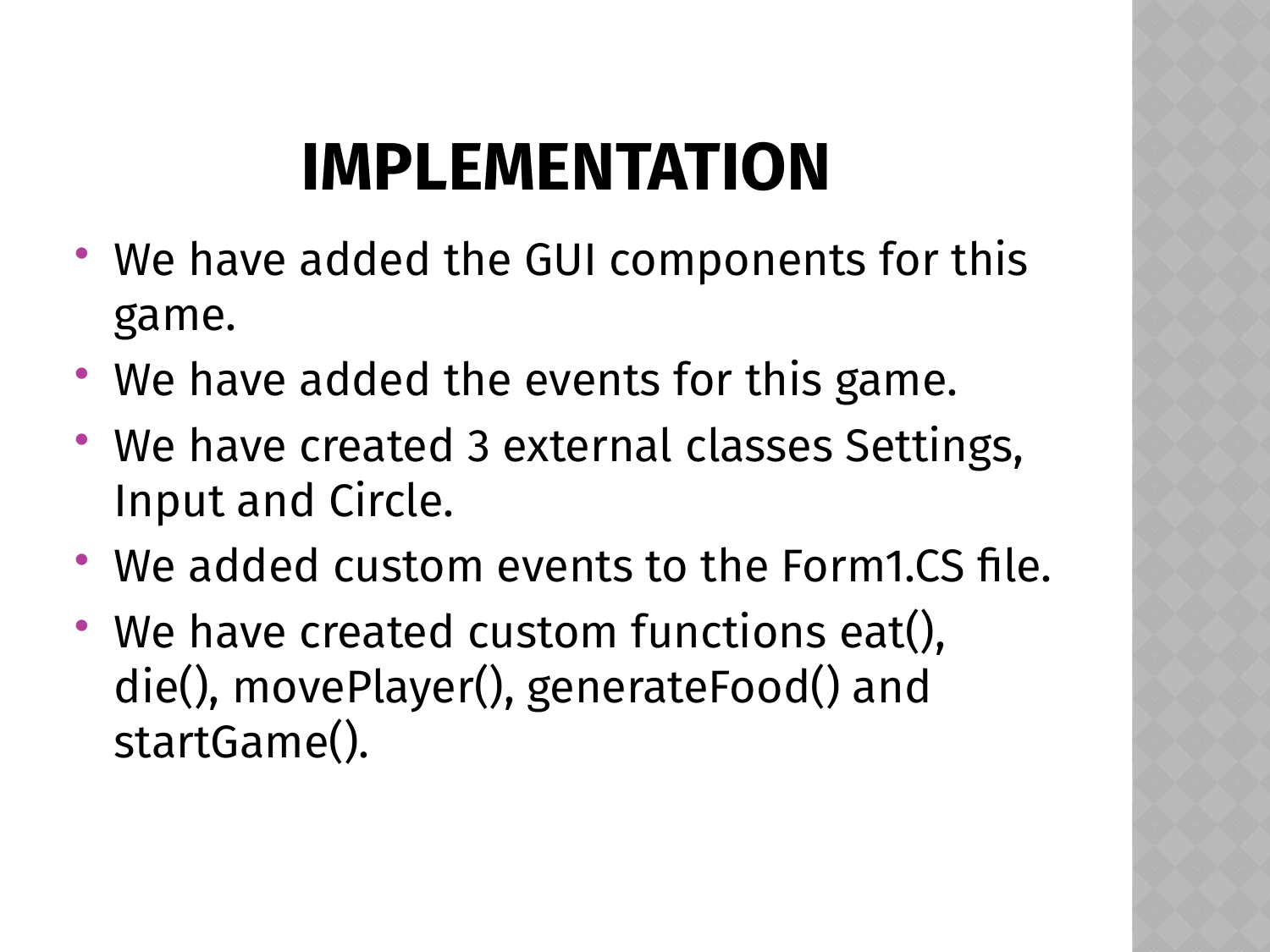

# IMPLEMENTATION
We have added the GUI components for this game.
We have added the events for this game.
We have created 3 external classes Settings, Input and Circle.
We added custom events to the Form1.CS file.
We have created custom functions eat(), die(), movePlayer(), generateFood() and startGame().